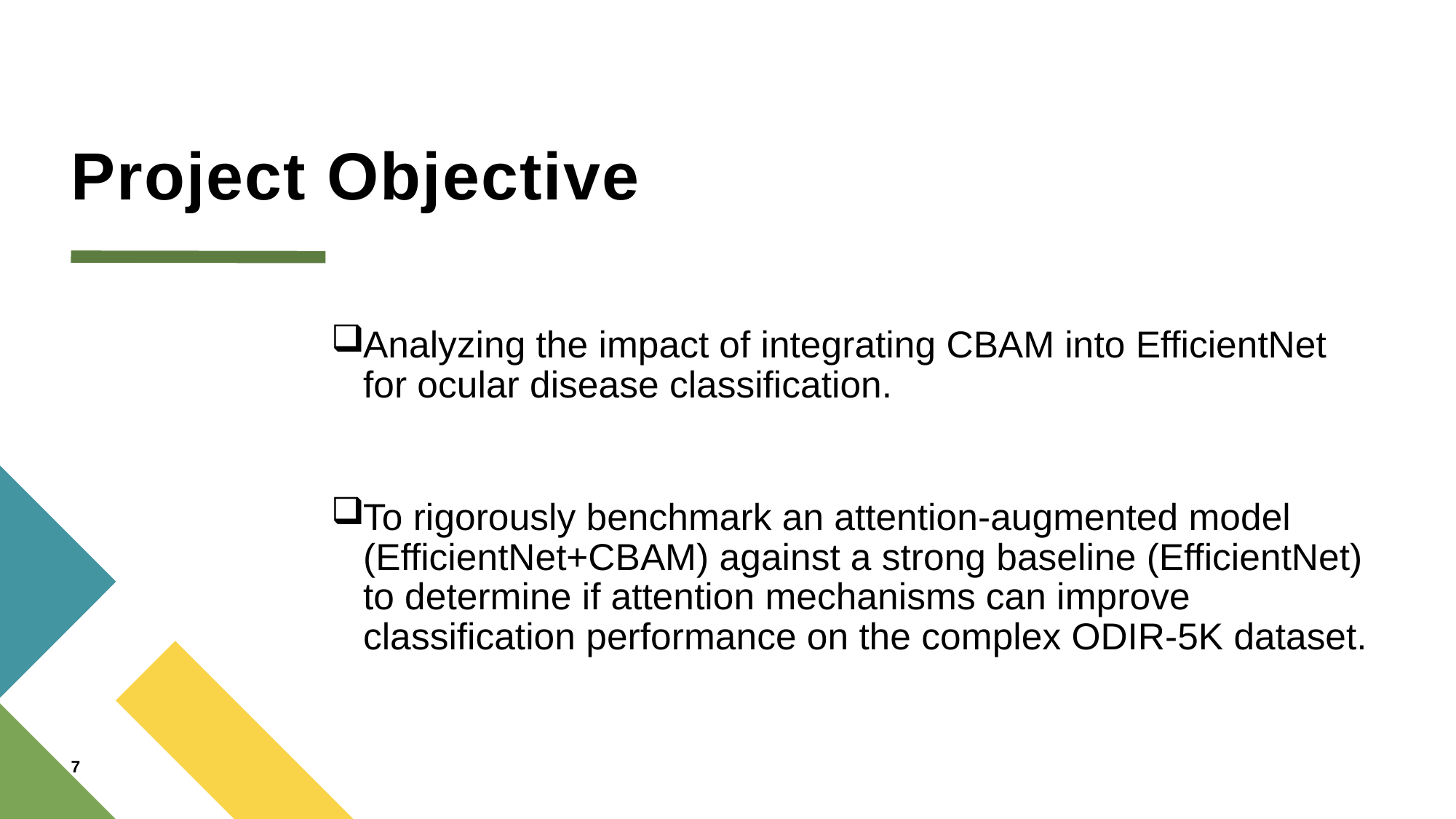

# Project Objective
Analyzing the impact of integrating CBAM into EfficientNet for ocular disease classification.

To rigorously benchmark an attention-augmented model (EfficientNet+CBAM) against a strong baseline (EfficientNet) to determine if attention mechanisms can improve classification performance on the complex ODIR-5K dataset.

7